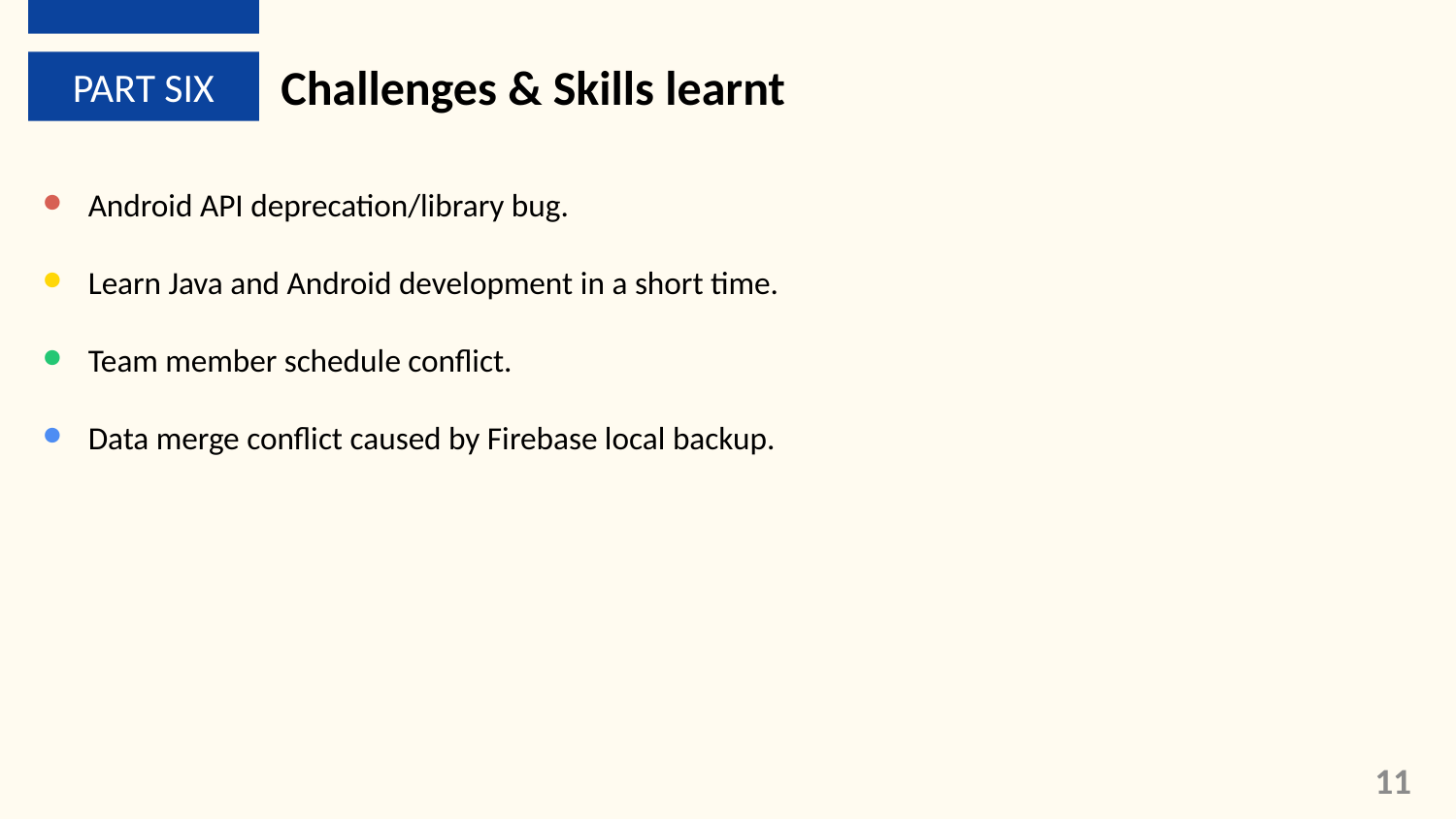

PART SIX
Challenges & Skills learnt
Android API deprecation/library bug.
Learn Java and Android development in a short time.
Team member schedule conflict.
Data merge conflict caused by Firebase local backup.
11